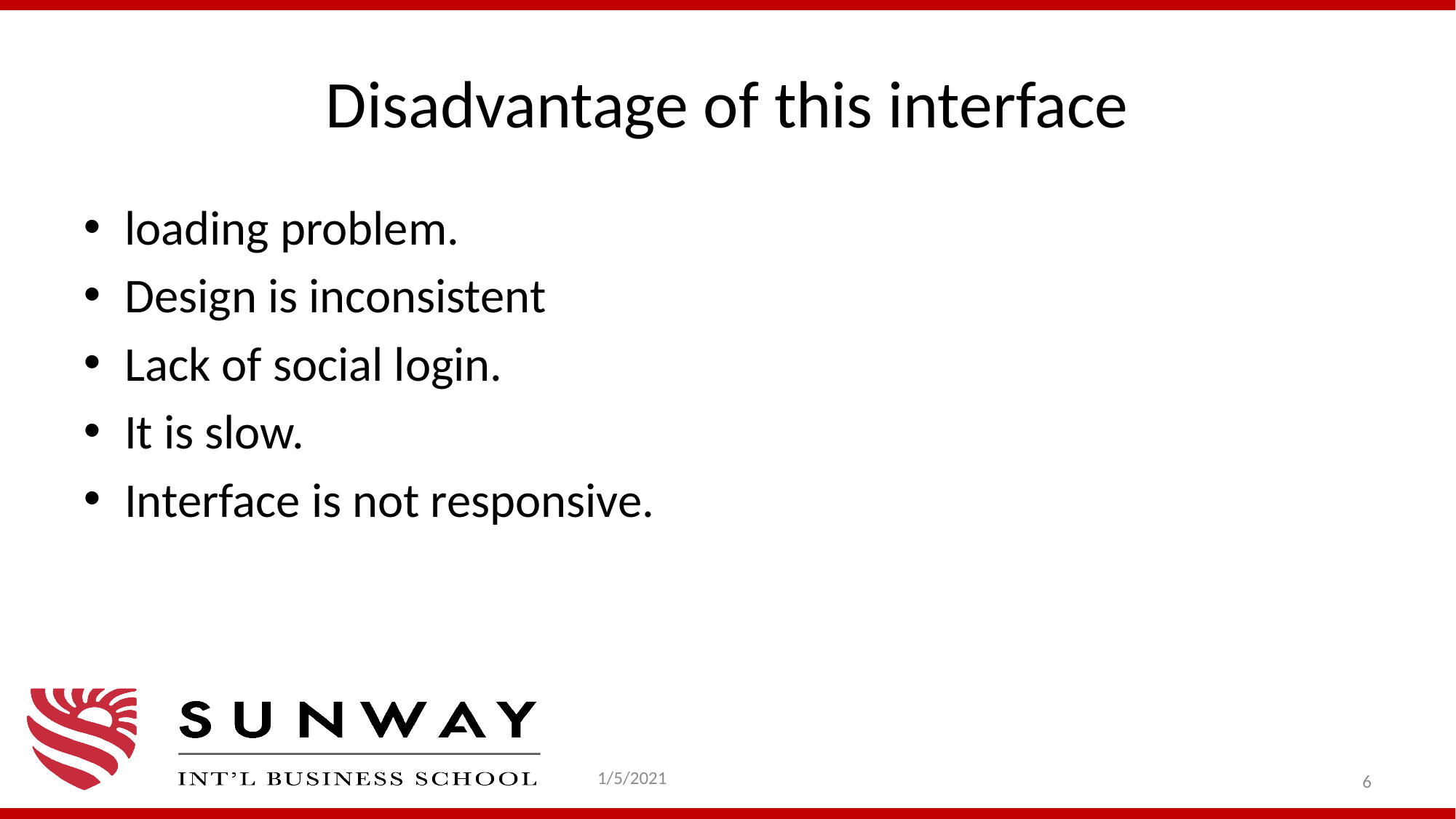

# Disadvantage of this interface
loading problem.
Design is inconsistent
Lack of social login.
It is slow.
Interface is not responsive.

1/5/2021
6